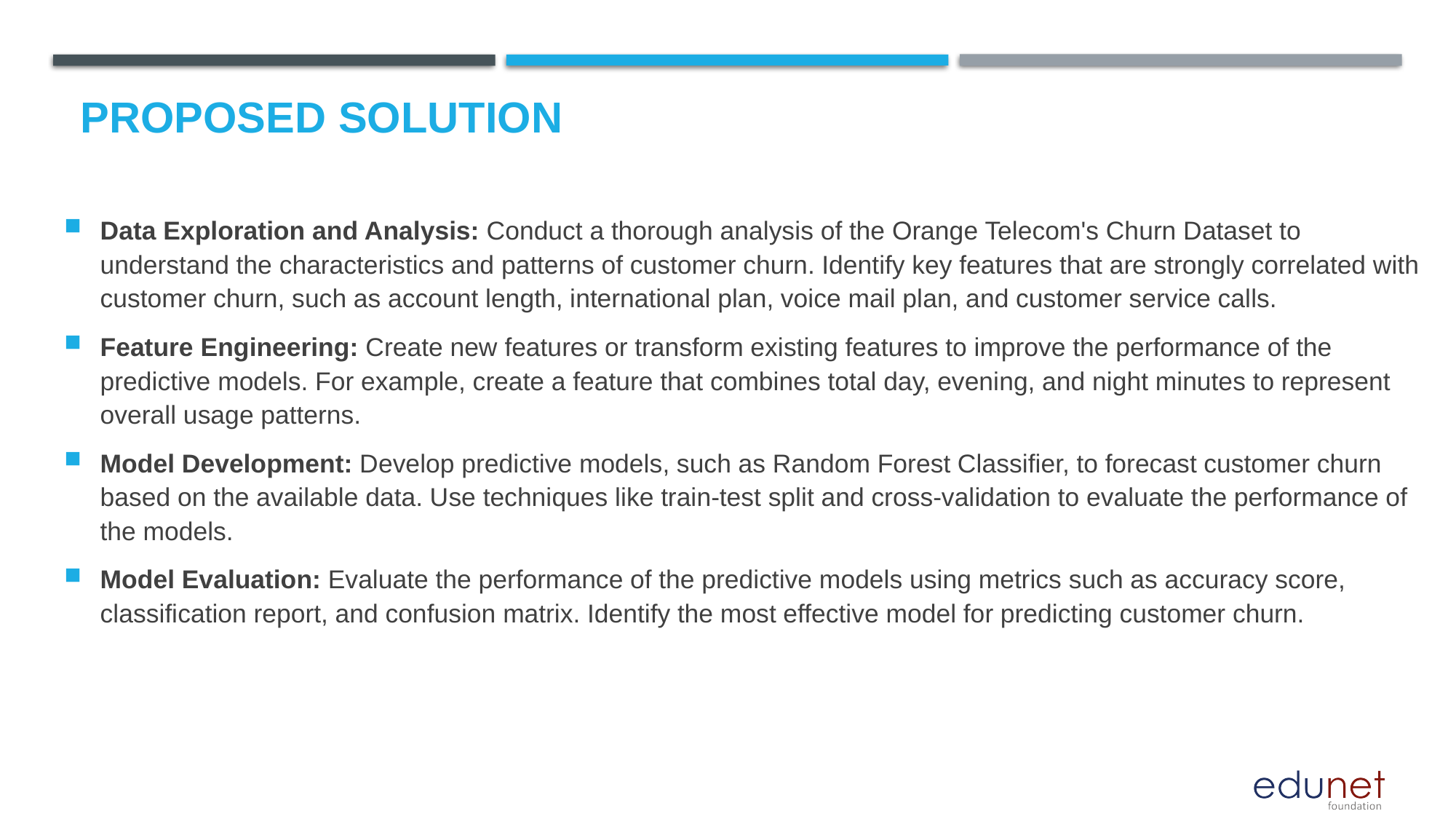

# Proposed Solution
Data Exploration and Analysis: Conduct a thorough analysis of the Orange Telecom's Churn Dataset to understand the characteristics and patterns of customer churn. Identify key features that are strongly correlated with customer churn, such as account length, international plan, voice mail plan, and customer service calls.
Feature Engineering: Create new features or transform existing features to improve the performance of the predictive models. For example, create a feature that combines total day, evening, and night minutes to represent overall usage patterns.
Model Development: Develop predictive models, such as Random Forest Classifier, to forecast customer churn based on the available data. Use techniques like train-test split and cross-validation to evaluate the performance of the models.
Model Evaluation: Evaluate the performance of the predictive models using metrics such as accuracy score, classification report, and confusion matrix. Identify the most effective model for predicting customer churn.